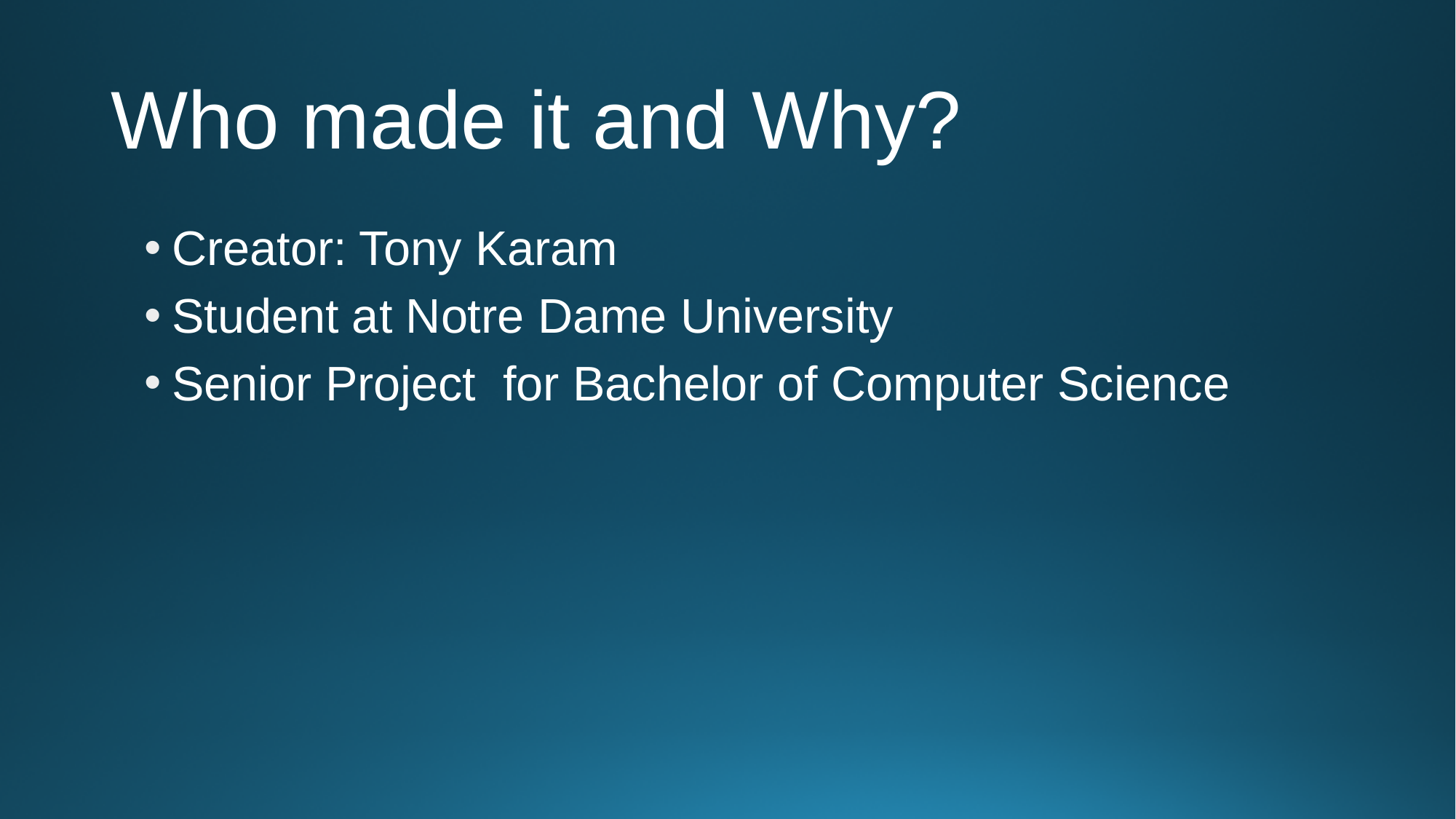

# Who made it and Why?
Creator: Tony Karam
Student at Notre Dame University
Senior Project  for Bachelor of Computer Science